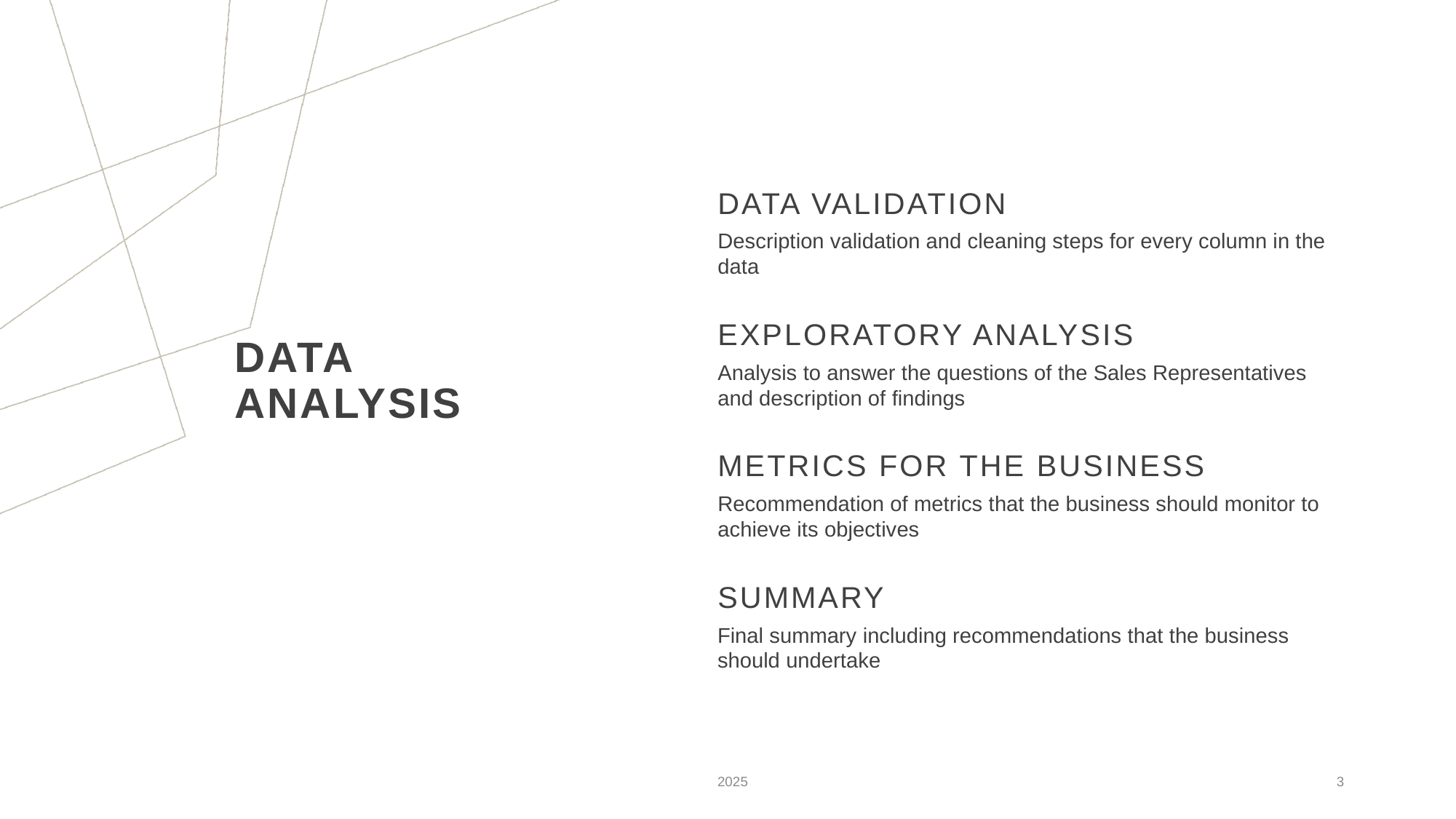

DATA VALIDATION
Description validation and cleaning steps for every column in the data
# DATA ANALYSIS
EXPLORATORY ANALYSIS
Analysis to answer the questions of the Sales Representatives and description of findings
METRICS FOR THE BUSINESS
Recommendation of metrics that the business should monitor to achieve its objectives
SUMMARY
Final summary including recommendations that the business should undertake
2025
3